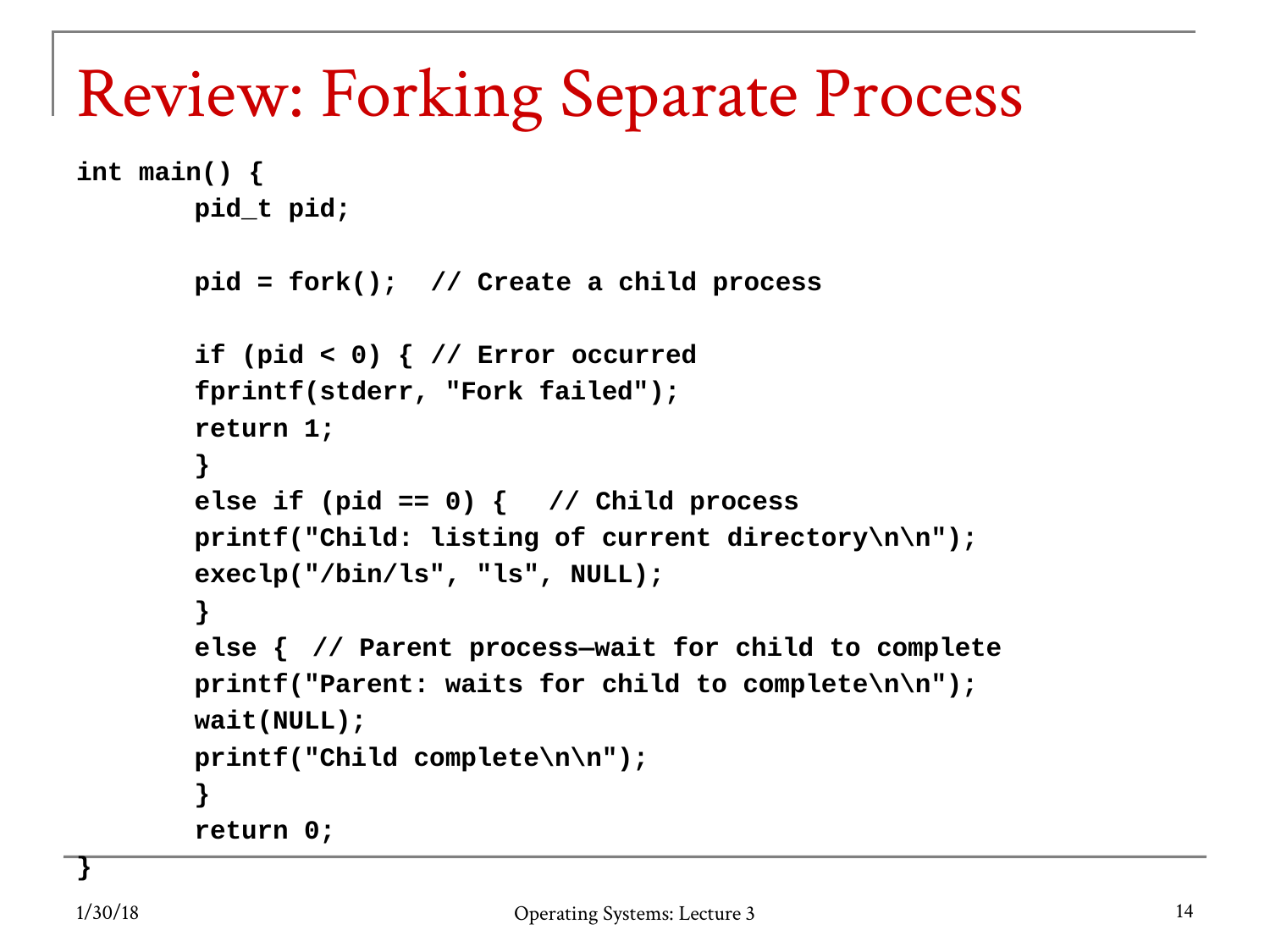

# Review: Forking Separate Process
int main() {
	pid_t pid;

	pid = fork();		// Create a child process

	if (pid < 0) {	// Error occurred
		fprintf(stderr, "Fork failed");
		return 1;
	}
	else if (pid == 0) {	// Child process
		printf("Child: listing of current directory\n\n");
		execlp("/bin/ls", "ls", NULL);
	}
	else {		// Parent process—wait for child to complete
		printf("Parent: waits for child to complete\n\n");
		wait(NULL);
		printf("Child complete\n\n");
	}
	return 0;
}
1/30/18
14
Operating Systems: Lecture 3